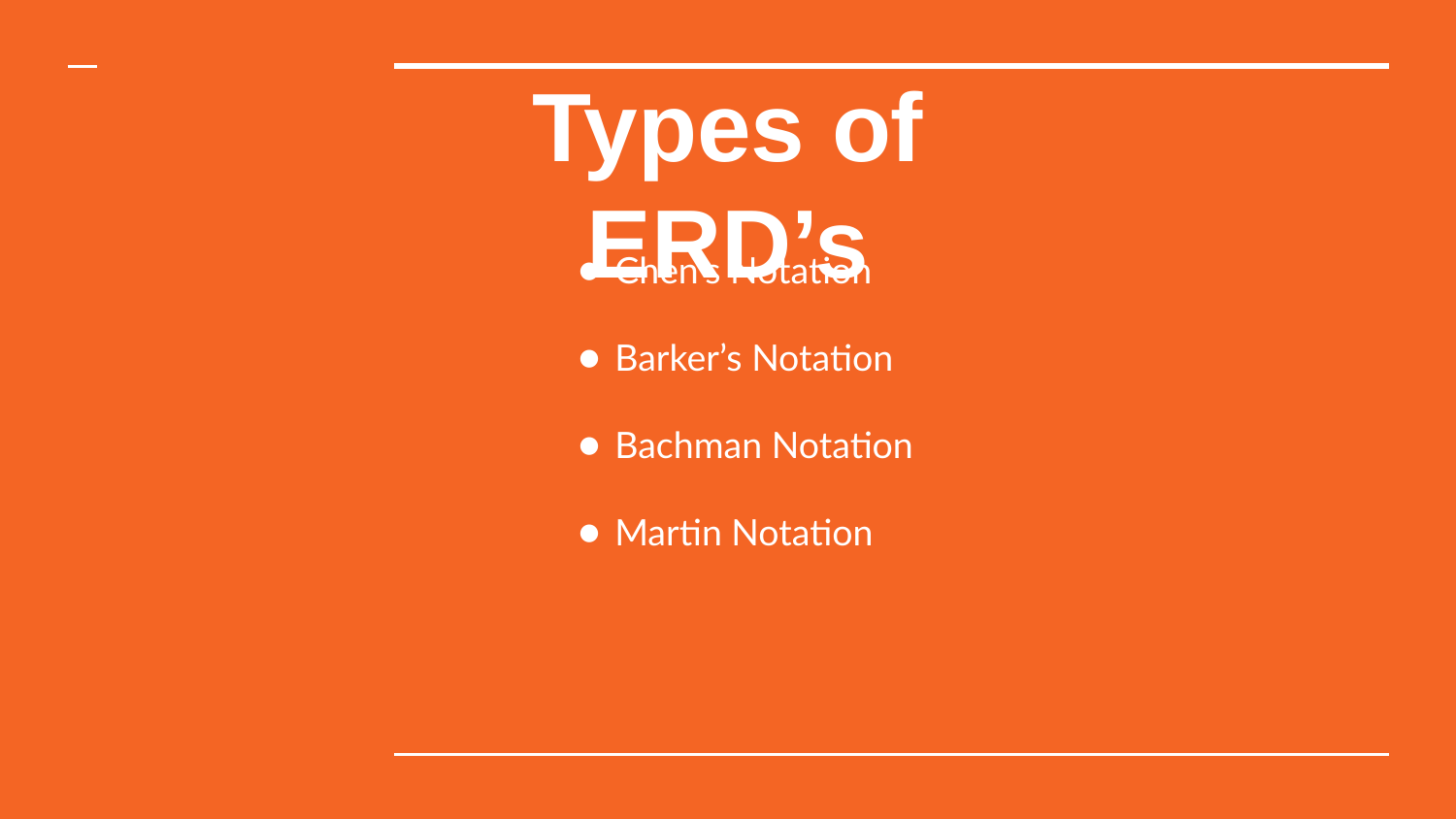

# Types of ERD’s
Chen’s Notation

Barker’s Notation

Bachman Notation

Martin Notation